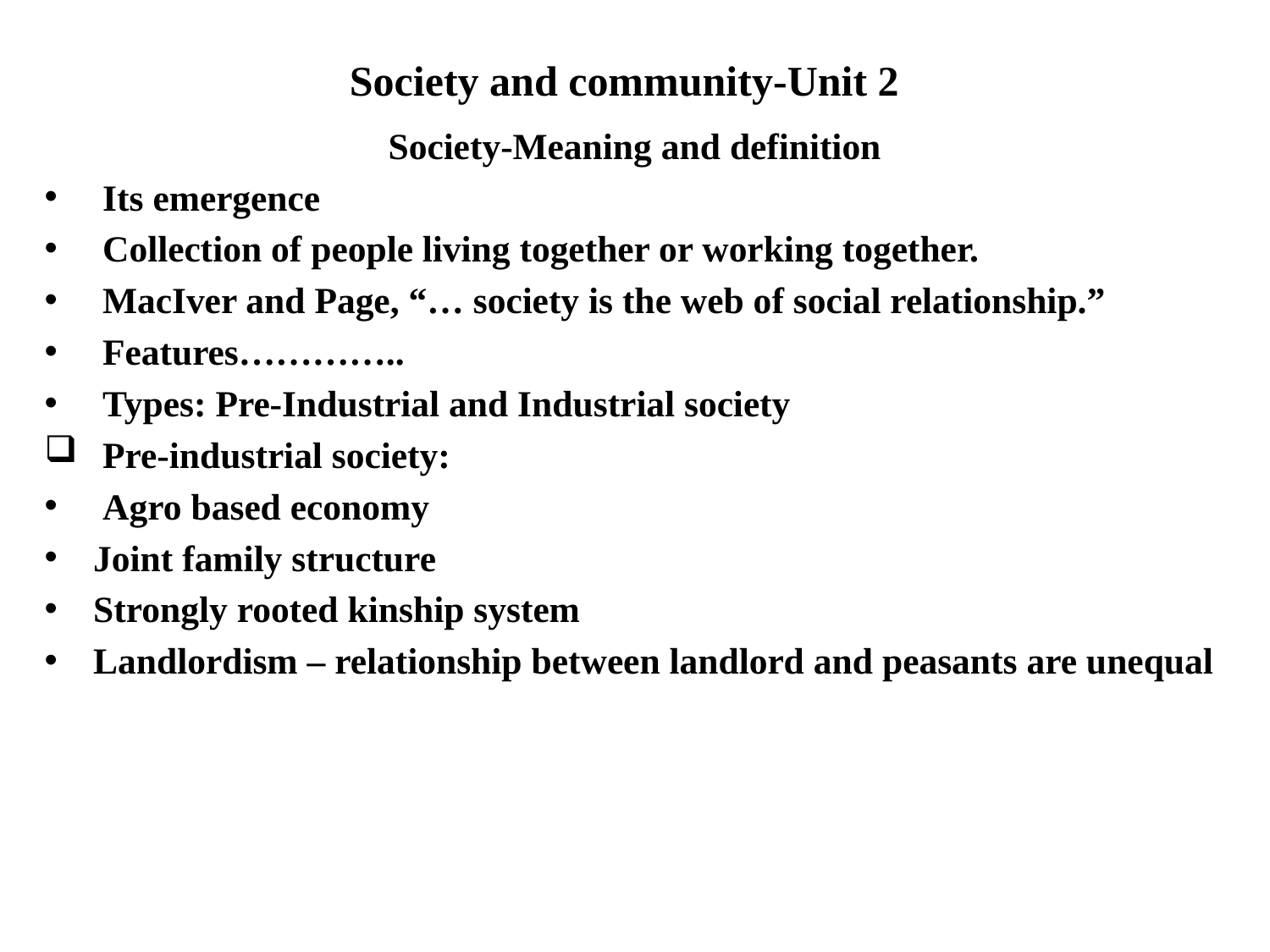

# Society and community-Unit 2
Society-Meaning and definition
 Its emergence
 Collection of people living together or working together.
 MacIver and Page, “… society is the web of social relationship.”
 Features…………..
 Types: Pre-Industrial and Industrial society
 Pre-industrial society:
 Agro based economy
Joint family structure
Strongly rooted kinship system
Landlordism – relationship between landlord and peasants are unequal